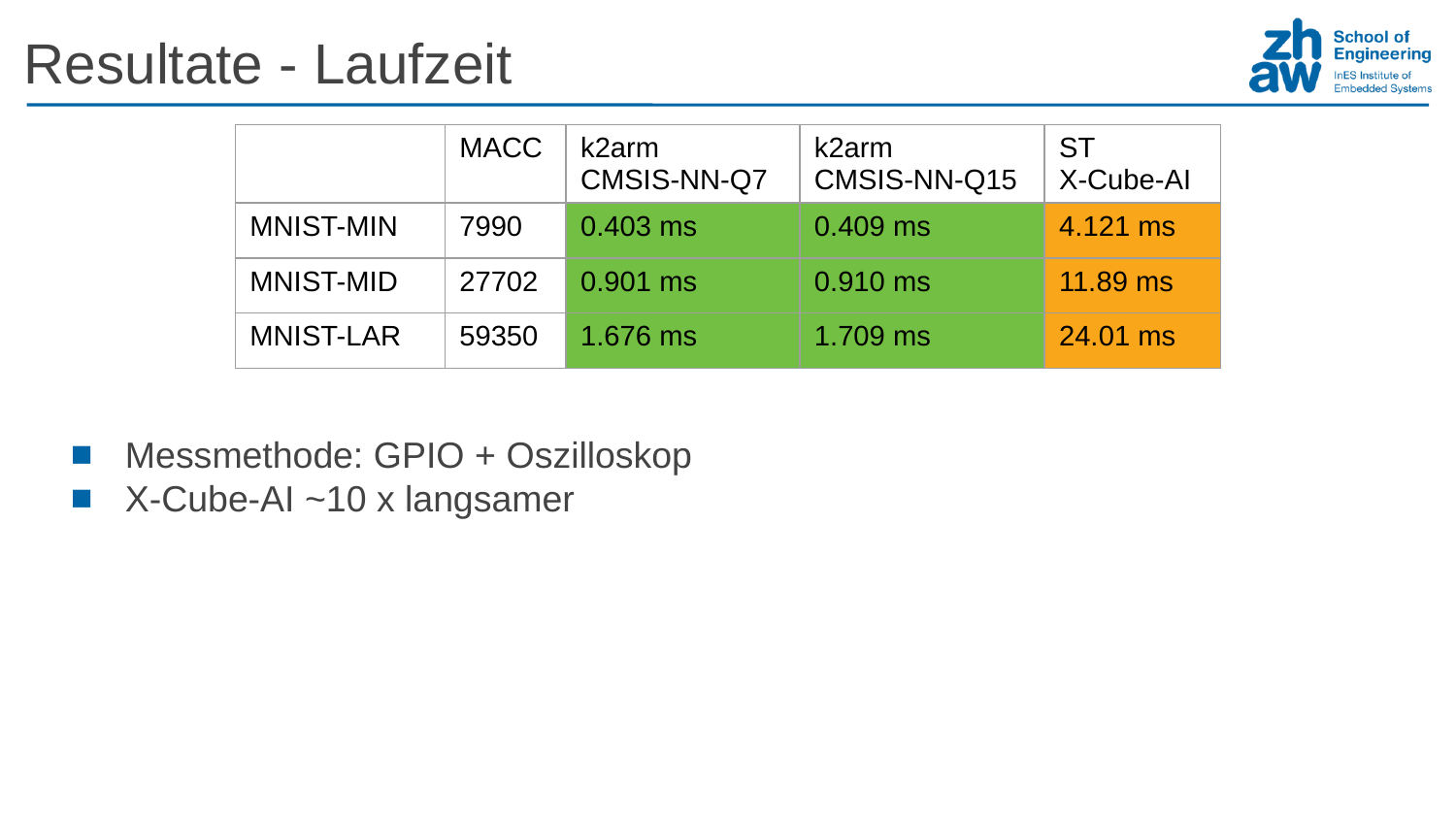

Resultate - Laufzeit
|  | MACC | k2arm CMSIS-NN-Q7 | k2arm CMSIS-NN-Q15 | ST X-Cube-AI |
| --- | --- | --- | --- | --- |
| MNIST-MIN | 7990 | 0.403 ms | 0.409 ms | 4.121 ms |
| MNIST-MID | 27702 | 0.901 ms | 0.910 ms | 11.89 ms |
| MNIST-LAR | 59350 | 1.676 ms | 1.709 ms | 24.01 ms |
Messmethode: GPIO + Oszilloskop
X-Cube-AI ~10 x langsamer